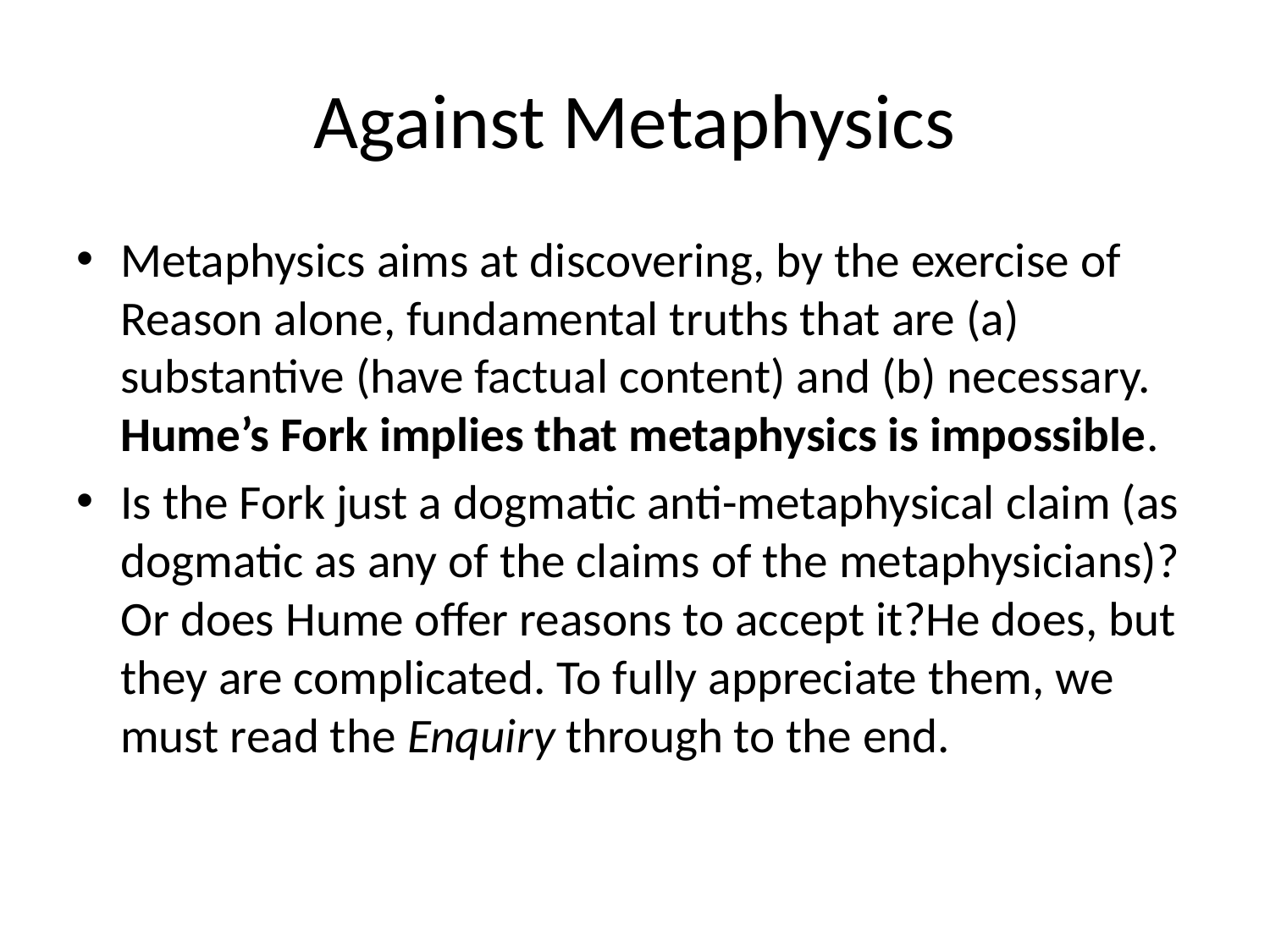

# Against Metaphysics
Metaphysics aims at discovering, by the exercise of Reason alone, fundamental truths that are (a) substantive (have factual content) and (b) necessary. Hume’s Fork implies that metaphysics is impossible.
Is the Fork just a dogmatic anti-metaphysical claim (as dogmatic as any of the claims of the metaphysicians)? Or does Hume offer reasons to accept it?He does, but they are complicated. To fully appreciate them, we must read the Enquiry through to the end.